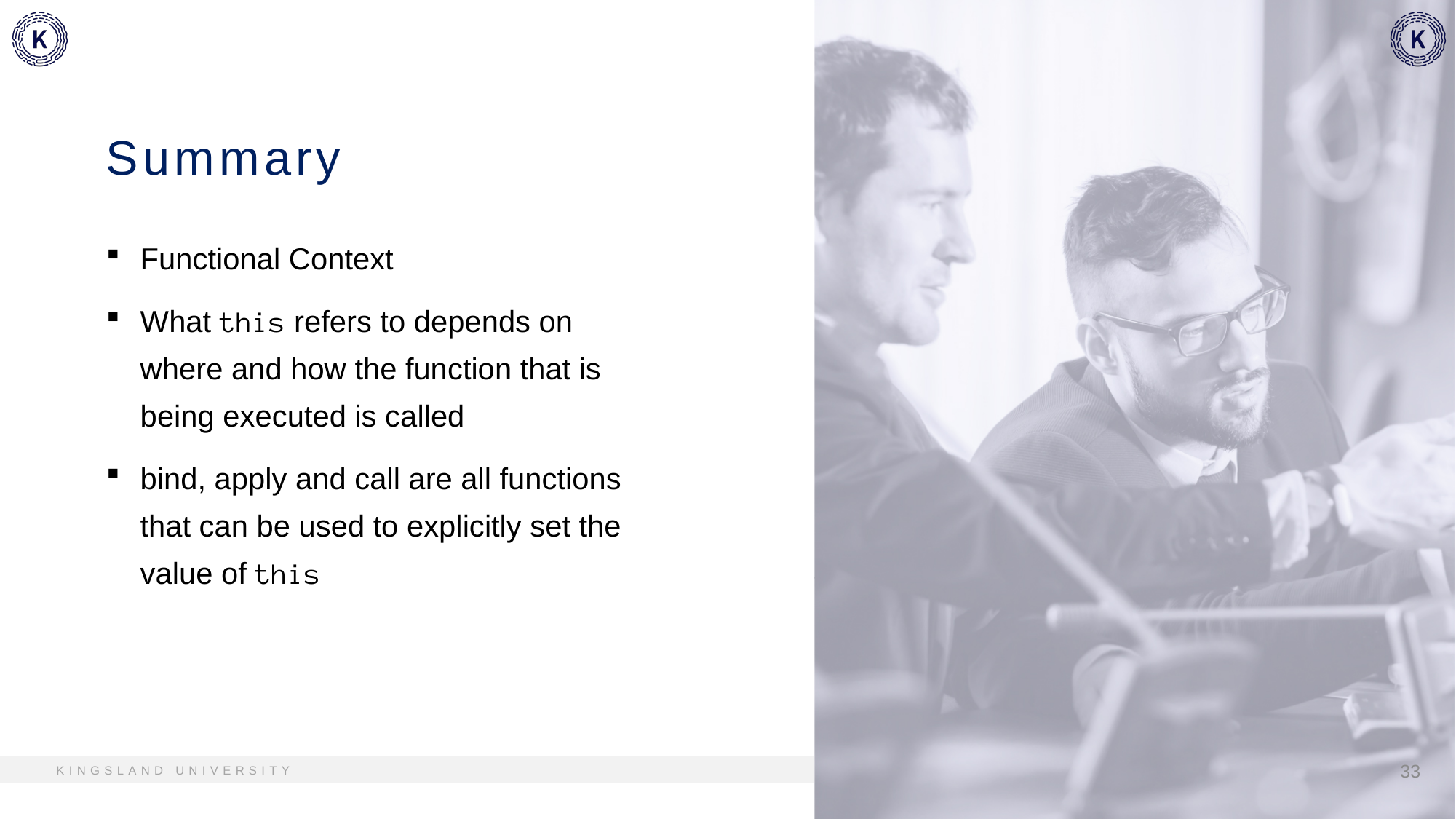

# Summary
Functional Context
What this refers to depends on where and how the function that is being executed is called
bind, apply and call are all functions that can be used to explicitly set the value of this

33